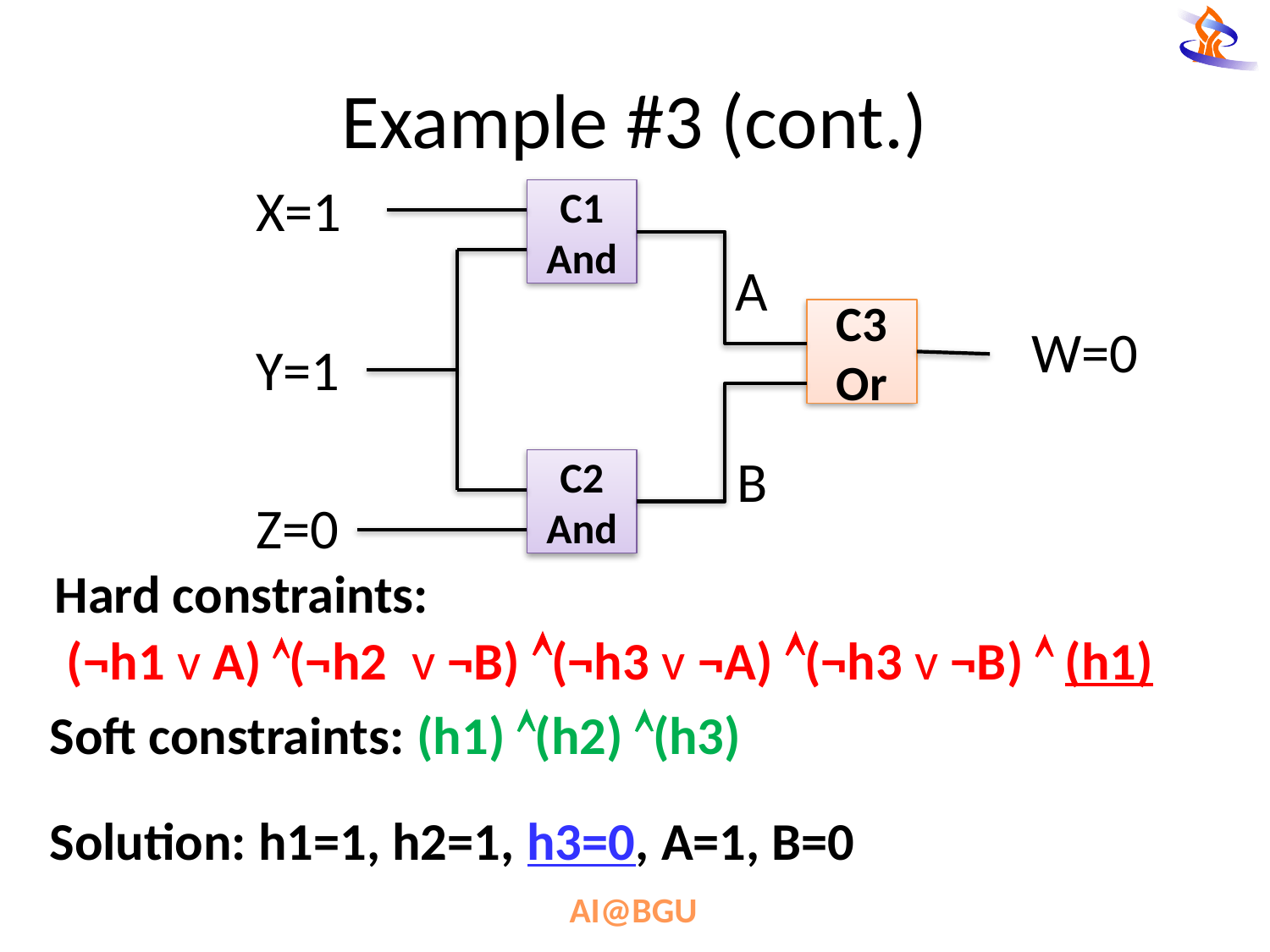

# Example #3 (cont.)
X=1
C1
And
A
C3
Or
W=0
Y=1
B
C2
And
Z=0
Hard constraints:
 (¬h1 v A) ∧(¬h2  v ¬B) ∧(¬h3 v ¬A) ∧(¬h3 v ¬B) ∧ (h1)

Soft constraints: (h1) ∧(h2) ∧(h3)
Solution: h1=1, h2=1, h3=0, A=1, B=0